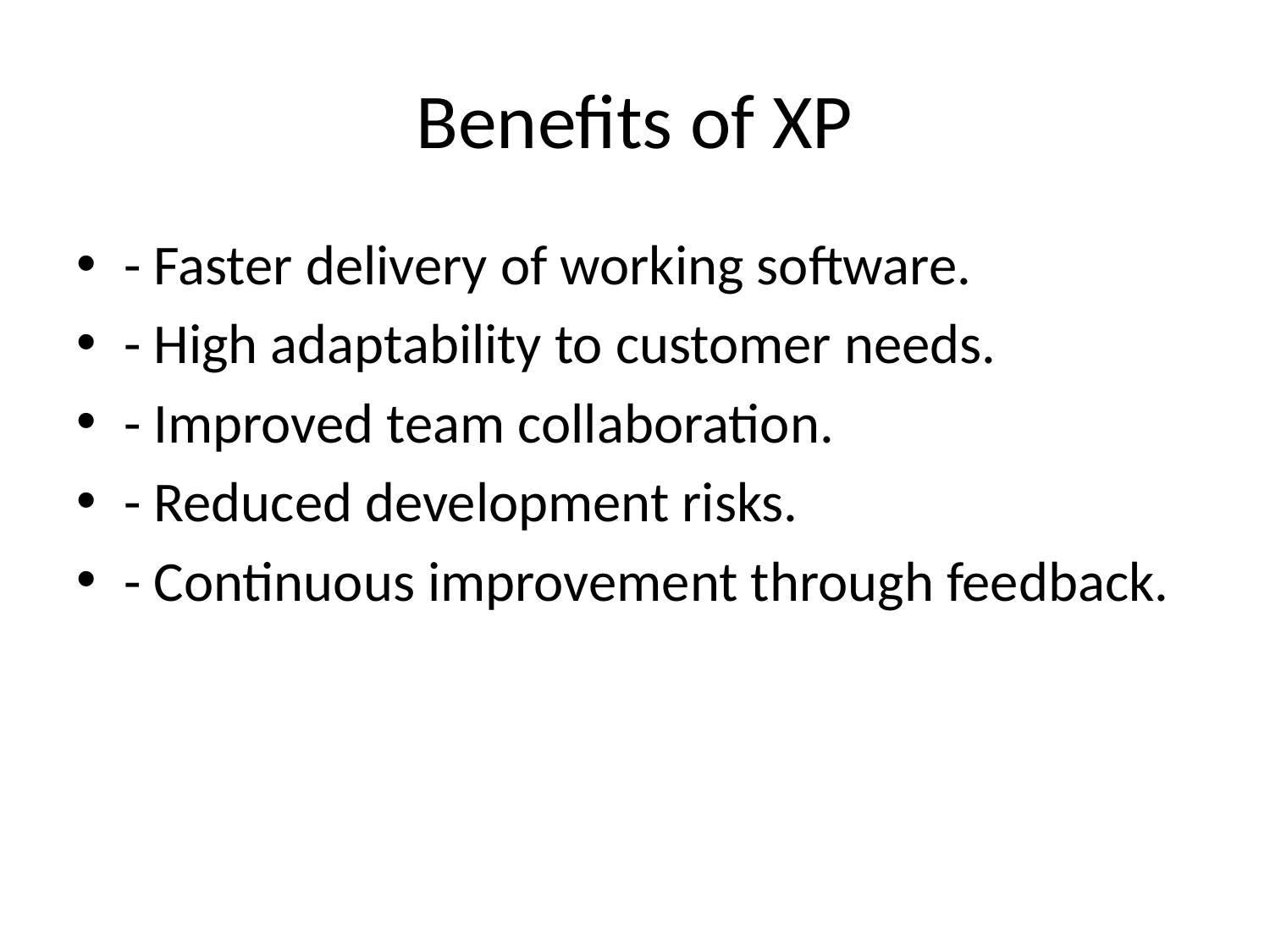

# Benefits of XP
- Faster delivery of working software.
- High adaptability to customer needs.
- Improved team collaboration.
- Reduced development risks.
- Continuous improvement through feedback.